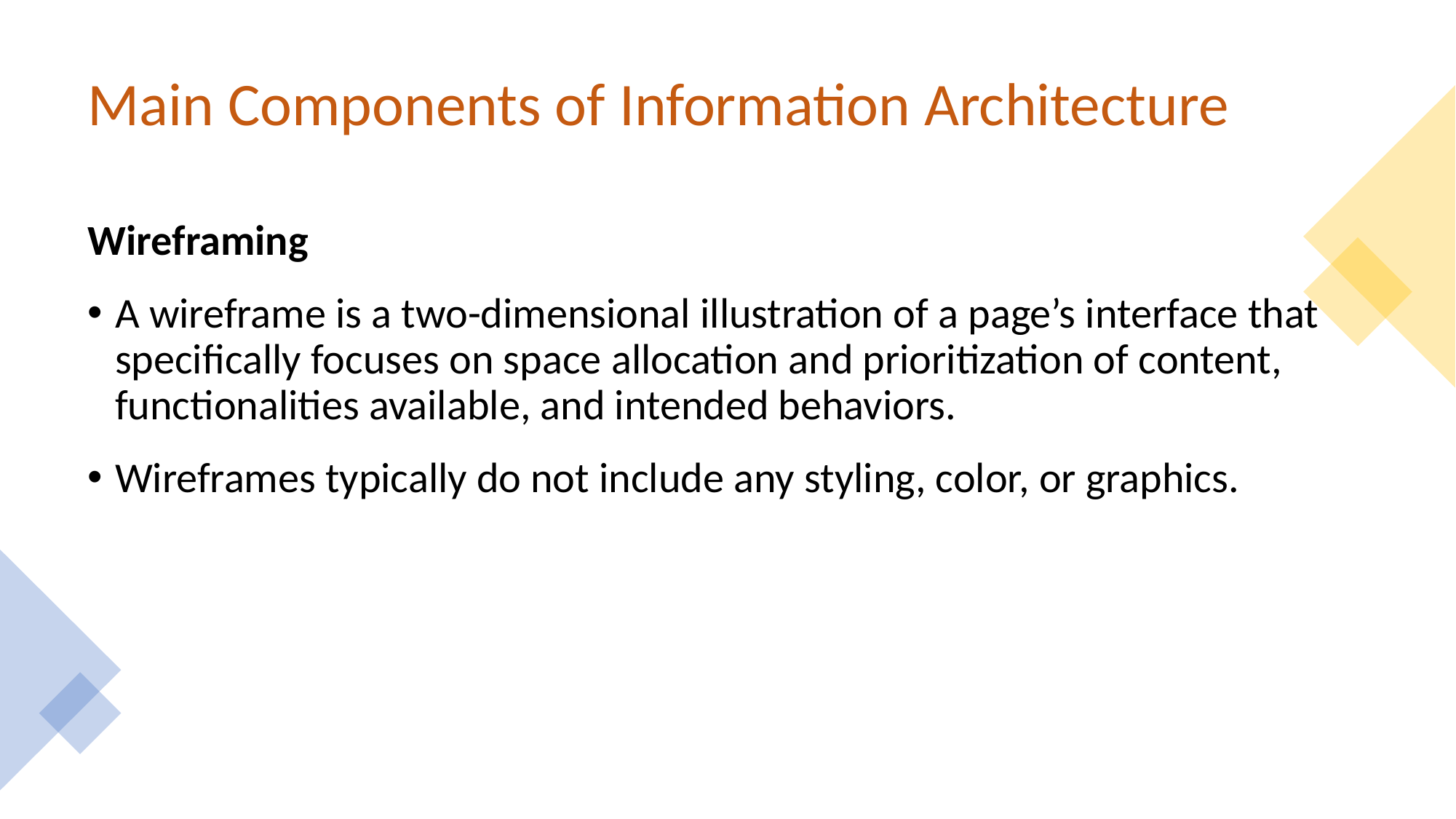

# Main Components of Information Architecture

Wireframing
A wireframe is a two-dimensional illustration of a page’s interface that specifically focuses on space allocation and prioritization of content, functionalities available, and intended behaviors.
Wireframes typically do not include any styling, color, or graphics.